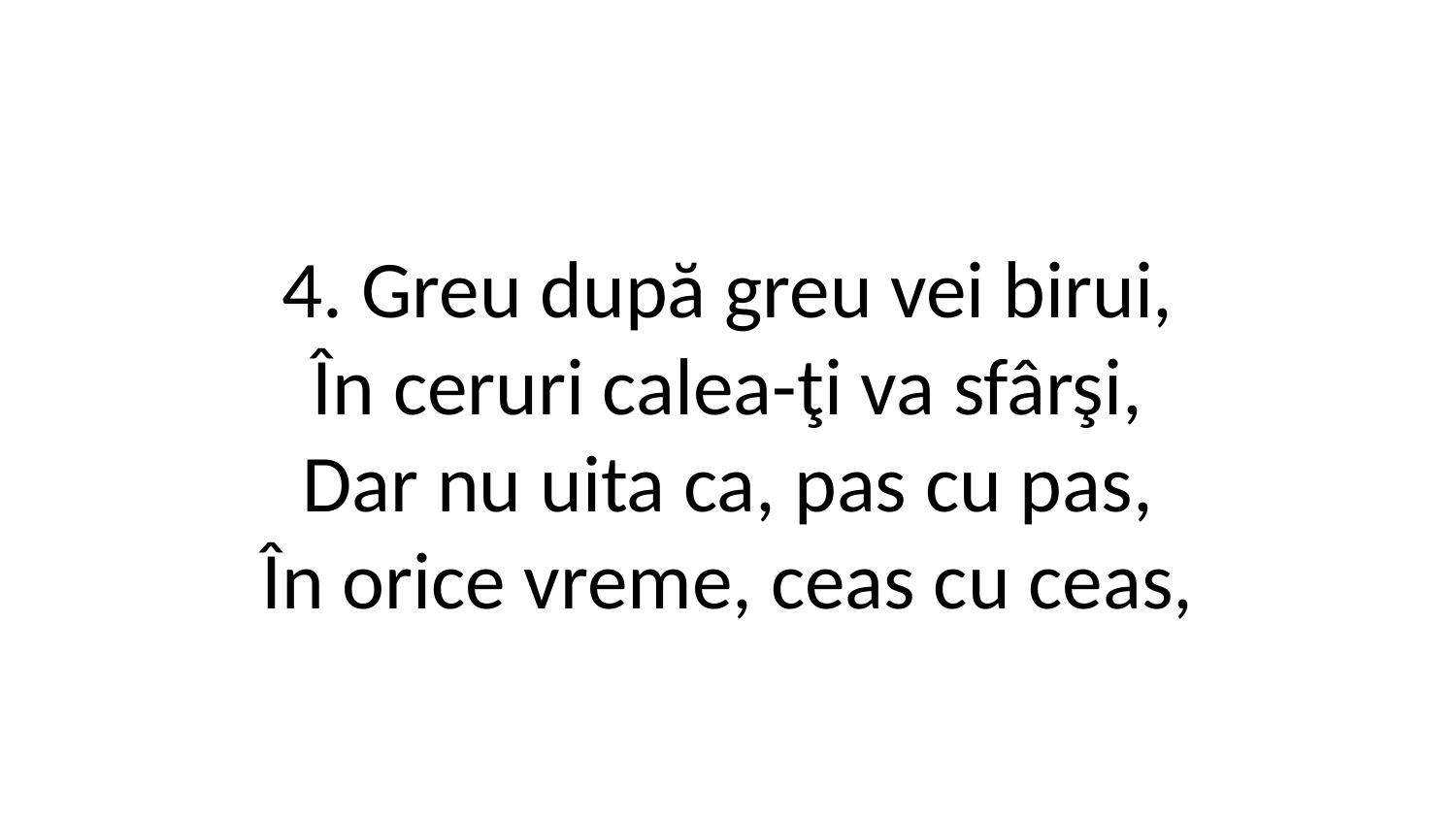

4. Greu după greu vei birui,
În ceruri calea-ţi va sfârşi,
Dar nu uita ca, pas cu pas,
În orice vreme, ceas cu ceas,